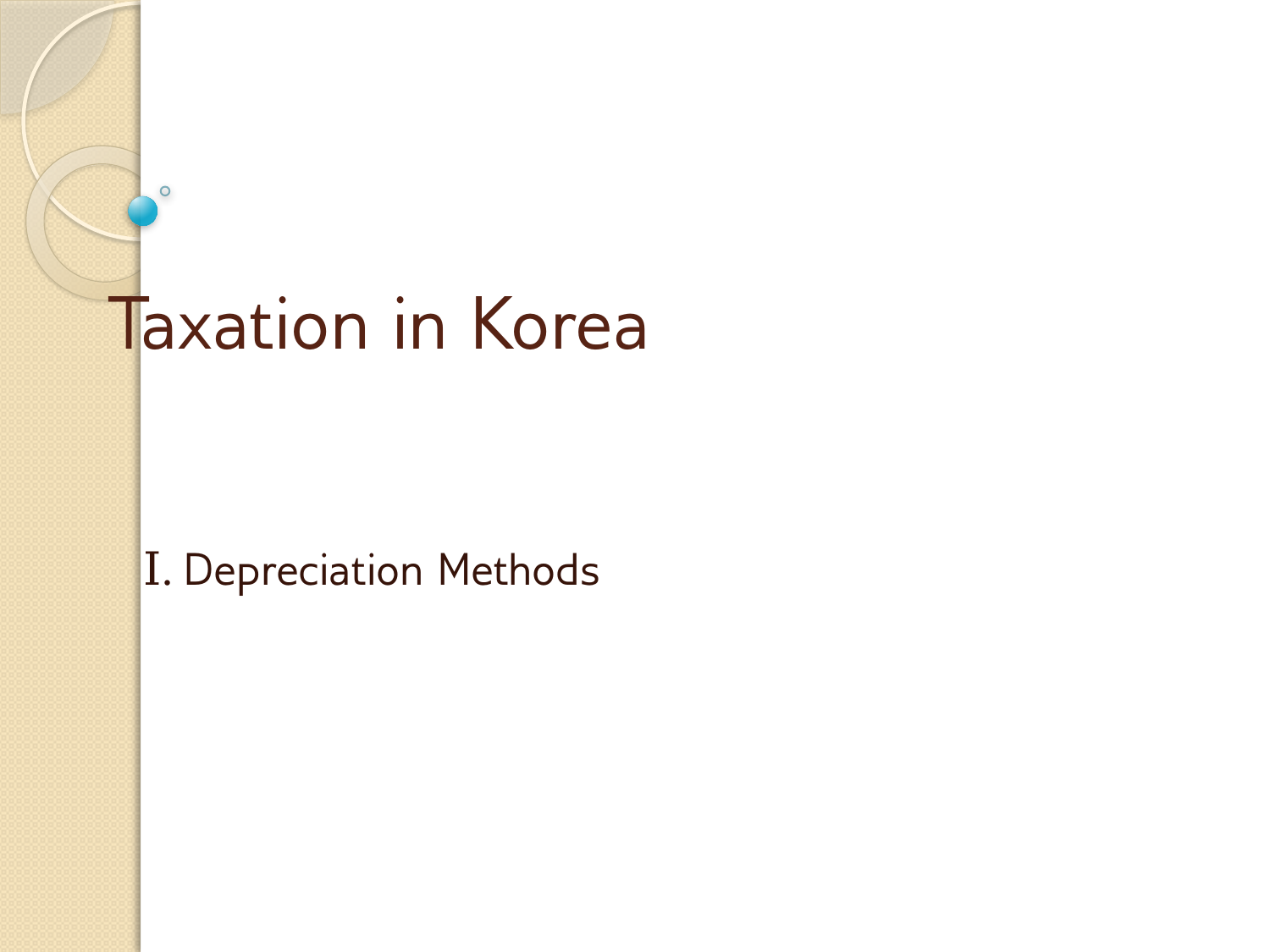

# Taxation in Korea
Ⅰ. Depreciation Methods